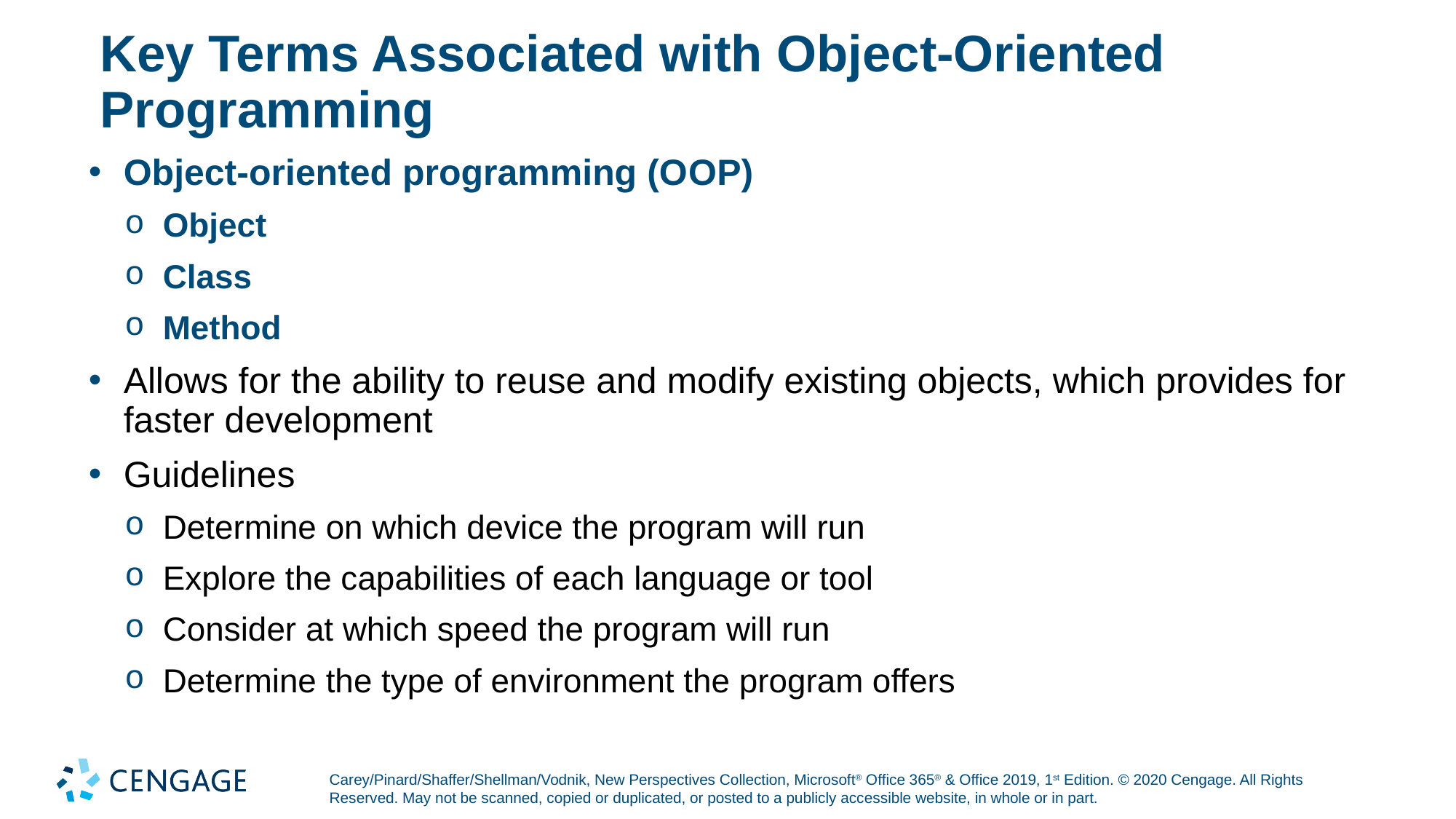

# Key Terms Associated with Object-Oriented Programming
Object-oriented programming (O O P)
Object
Class
Method
Allows for the ability to reuse and modify existing objects, which provides for faster development
Guidelines
Determine on which device the program will run
Explore the capabilities of each language or tool
Consider at which speed the program will run
Determine the type of environment the program offers